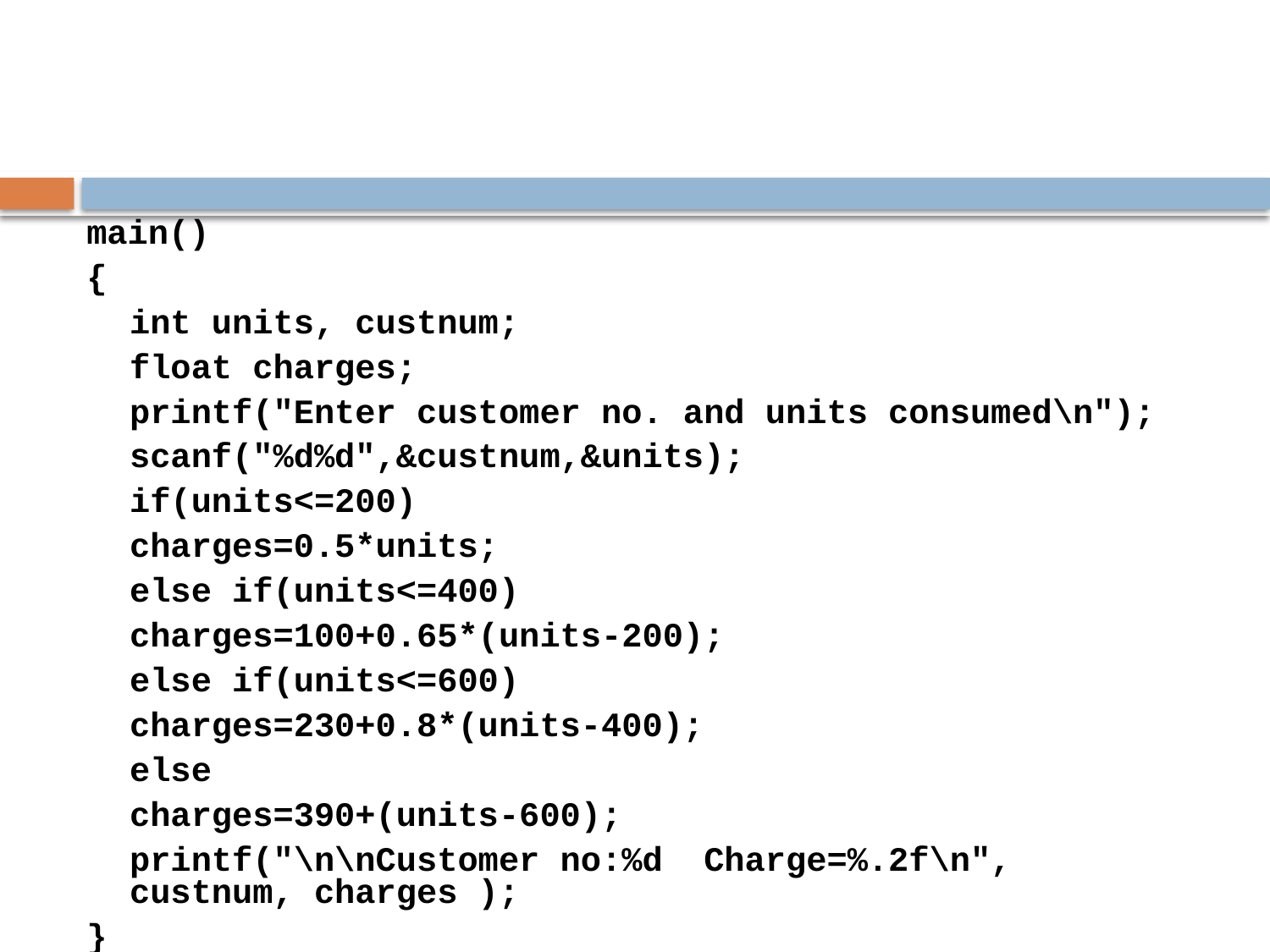

main()
{
	int units, custnum;
	float charges;
	printf("Enter customer no. and units consumed\n");
	scanf("%d%d",&custnum,&units);
	if(units<=200)
		charges=0.5*units;
	else if(units<=400)
		charges=100+0.65*(units-200);
	else if(units<=600)
		charges=230+0.8*(units-400);
	else
		charges=390+(units-600);
	printf("\n\nCustomer no:%d  Charge=%.2f\n", custnum, charges );
}